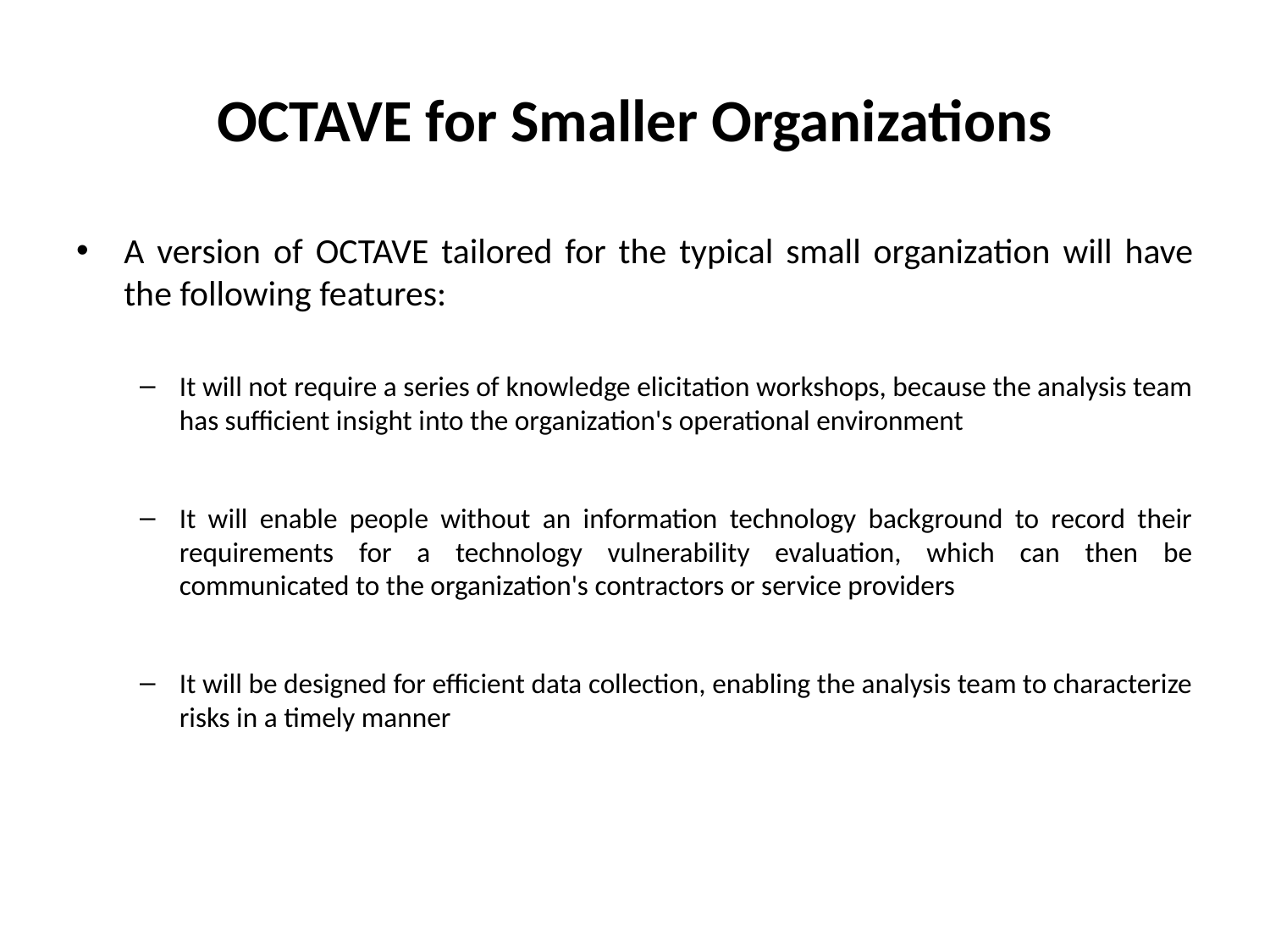

# OCTAVE for Smaller Organizations
A version of OCTAVE tailored for the typical small organization will have the following features:

It will not require a series of knowledge elicitation workshops, because the analysis team has sufficient insight into the organization's operational environment

It will enable people without an information technology background to record their requirements for a technology vulnerability evaluation, which can then be communicated to the organization's contractors or service providers

It will be designed for efficient data collection, enabling the analysis team to characterize risks in a timely manner